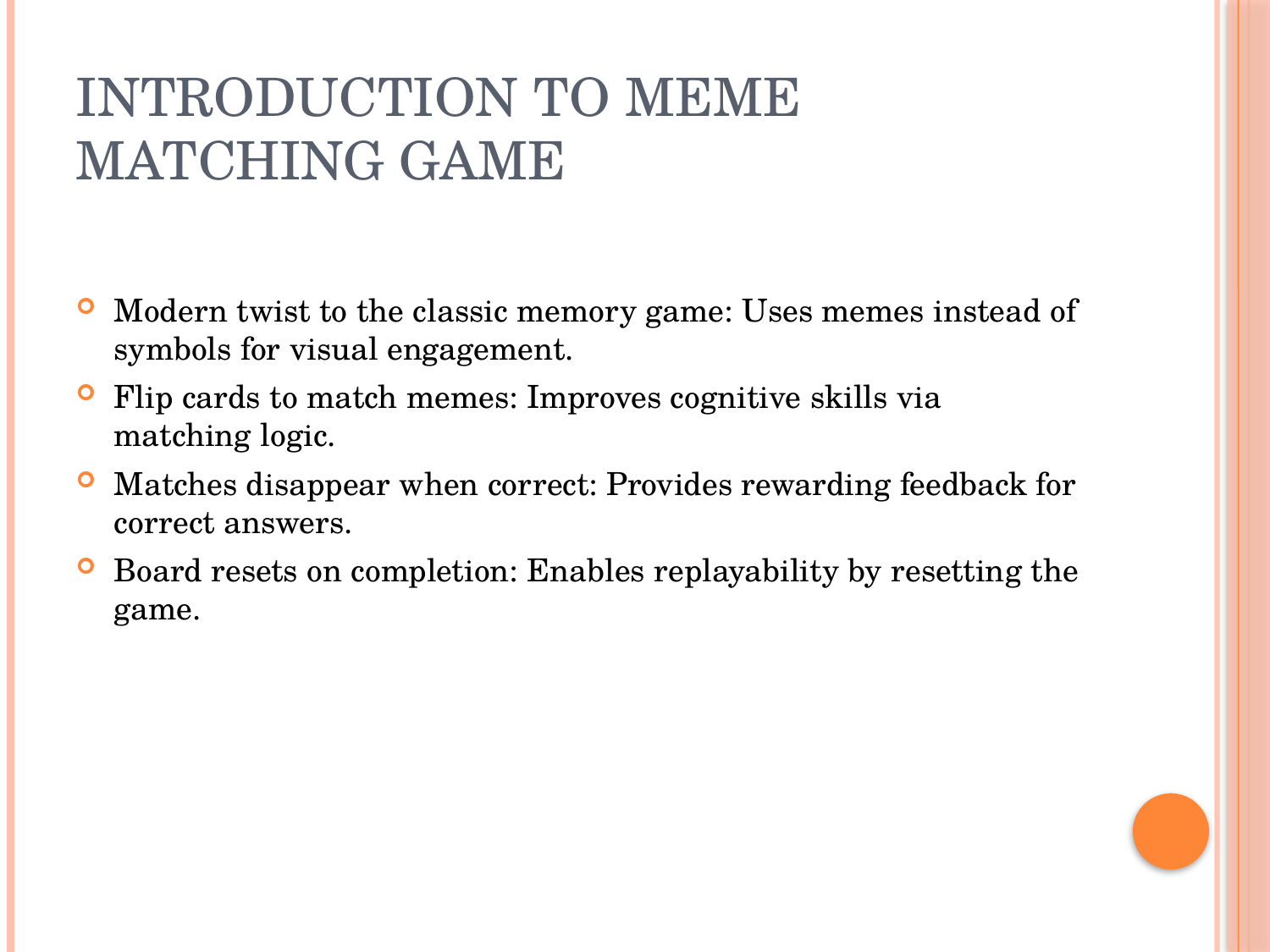

# Introduction to Meme Matching Game

Modern twist to the classic memory game: Uses memes instead of symbols for visual engagement.
Flip cards to match memes: Improves cognitive skills via matching logic.
Matches disappear when correct: Provides rewarding feedback for correct answers.
Board resets on completion: Enables replayability by resetting the game.